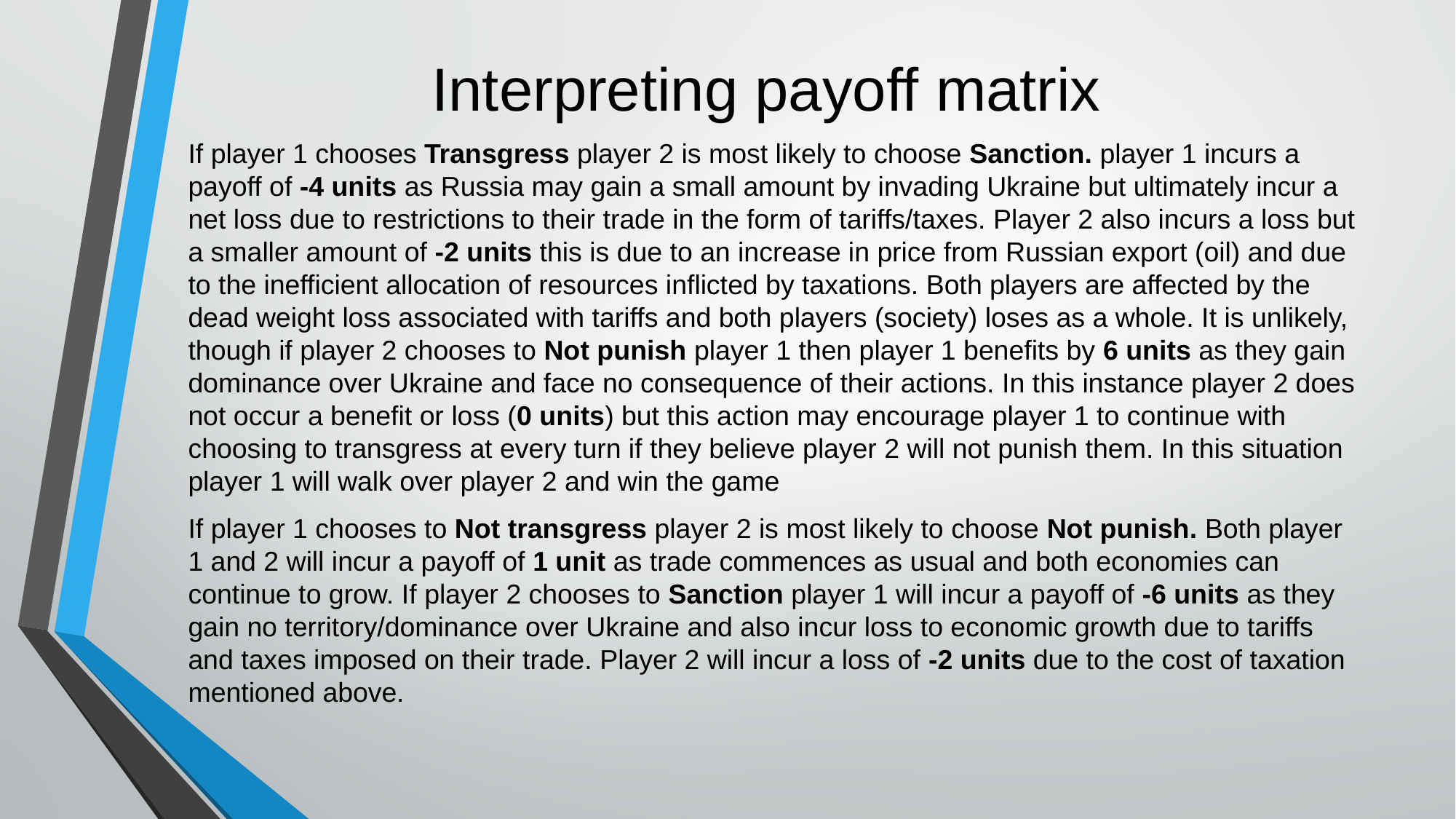

# Interpreting payoff matrix
If player 1 chooses Transgress player 2 is most likely to choose Sanction. player 1 incurs a payoff of -4 units as Russia may gain a small amount by invading Ukraine but ultimately incur a net loss due to restrictions to their trade in the form of tariffs/taxes. Player 2 also incurs a loss but a smaller amount of -2 units this is due to an increase in price from Russian export (oil) and due to the inefficient allocation of resources inflicted by taxations. Both players are affected by the dead weight loss associated with tariffs and both players (society) loses as a whole. It is unlikely, though if player 2 chooses to Not punish player 1 then player 1 benefits by 6 units as they gain dominance over Ukraine and face no consequence of their actions. In this instance player 2 does not occur a benefit or loss (0 units) but this action may encourage player 1 to continue with choosing to transgress at every turn if they believe player 2 will not punish them. In this situation player 1 will walk over player 2 and win the game
If player 1 chooses to Not transgress player 2 is most likely to choose Not punish. Both player 1 and 2 will incur a payoff of 1 unit as trade commences as usual and both economies can continue to grow. If player 2 chooses to Sanction player 1 will incur a payoff of -6 units as they gain no territory/dominance over Ukraine and also incur loss to economic growth due to tariffs and taxes imposed on their trade. Player 2 will incur a loss of -2 units due to the cost of taxation mentioned above.